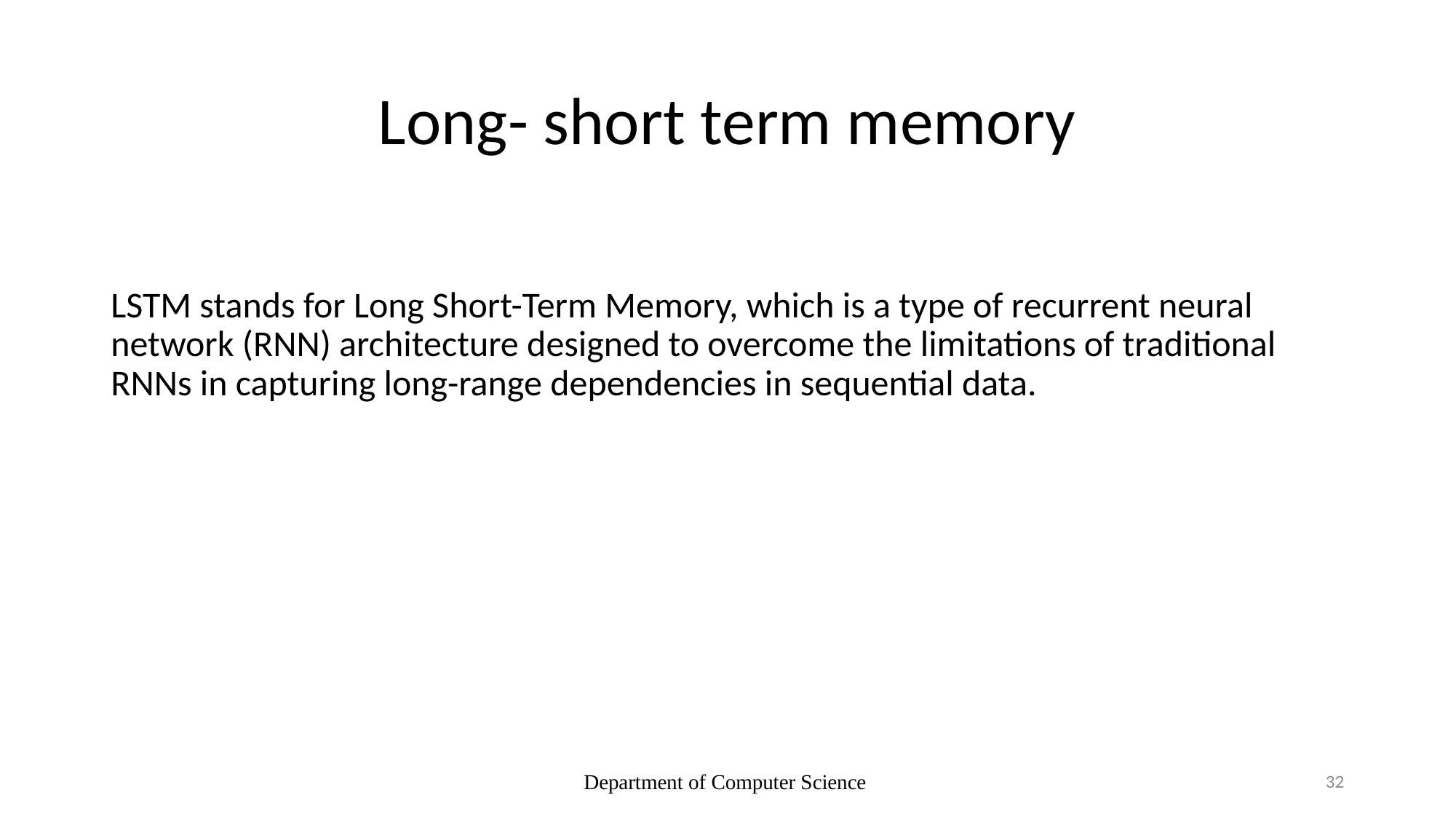

# Long- short term memory

LSTM stands for Long Short-Term Memory, which is a type of recurrent neural network (RNN) architecture designed to overcome the limitations of traditional RNNs in capturing long-range dependencies in sequential data.

Department of Computer Science
32